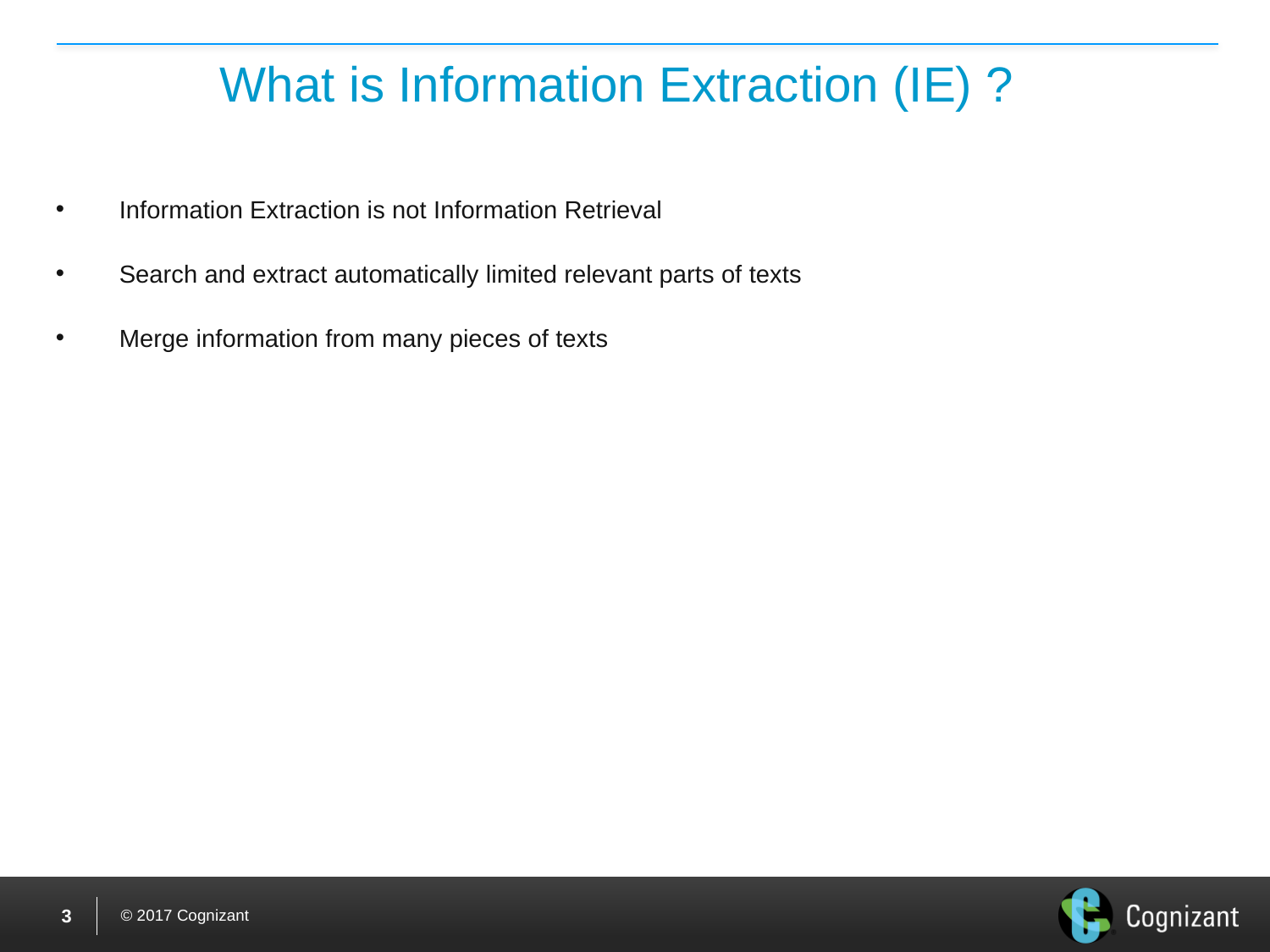

# What is Information Extraction (IE) ?
Information Extraction is not Information Retrieval
Search and extract automatically limited relevant parts of texts
Merge information from many pieces of texts
3